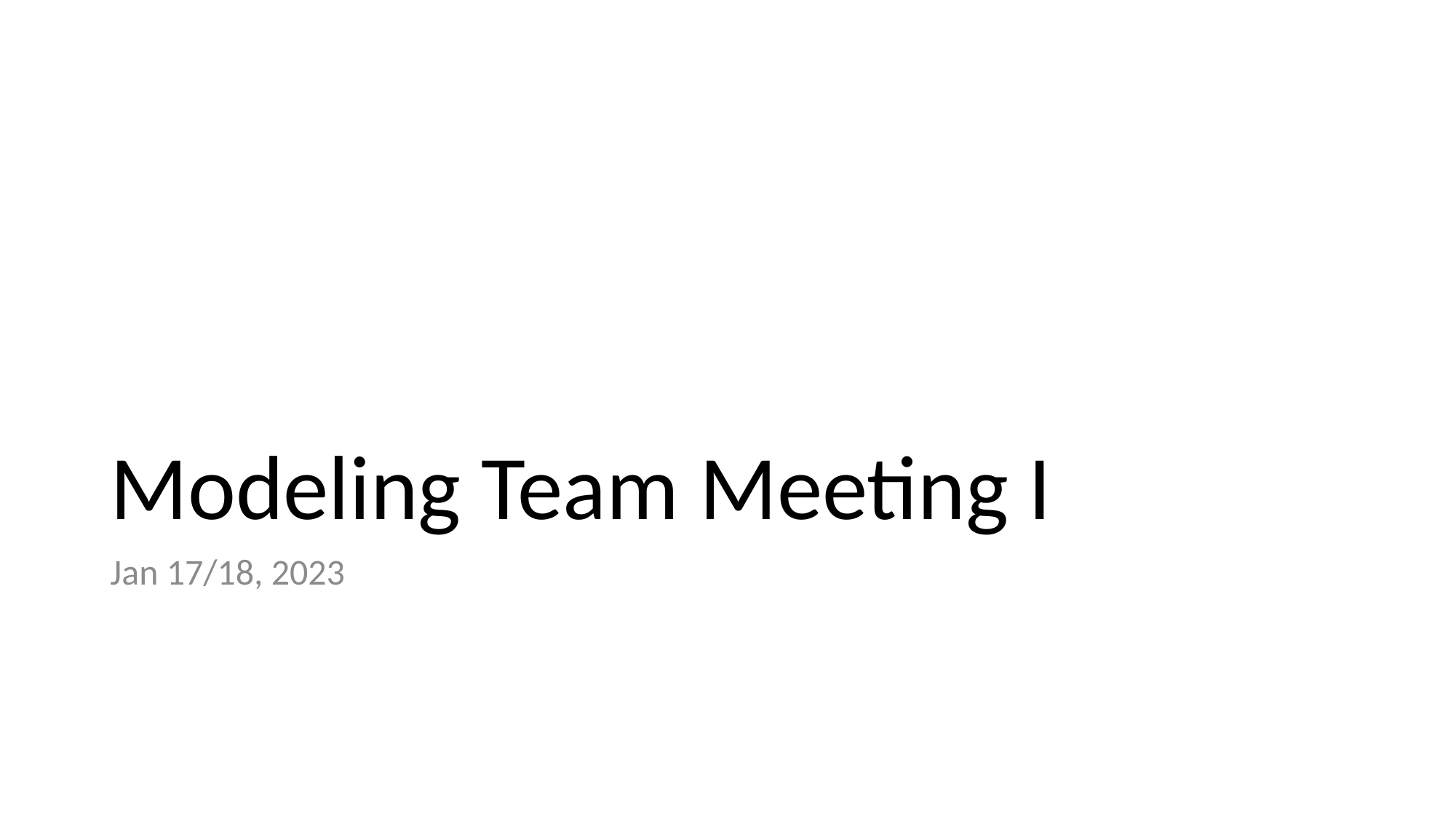

# Modeling Team Meeting I
Jan 17/18, 2023